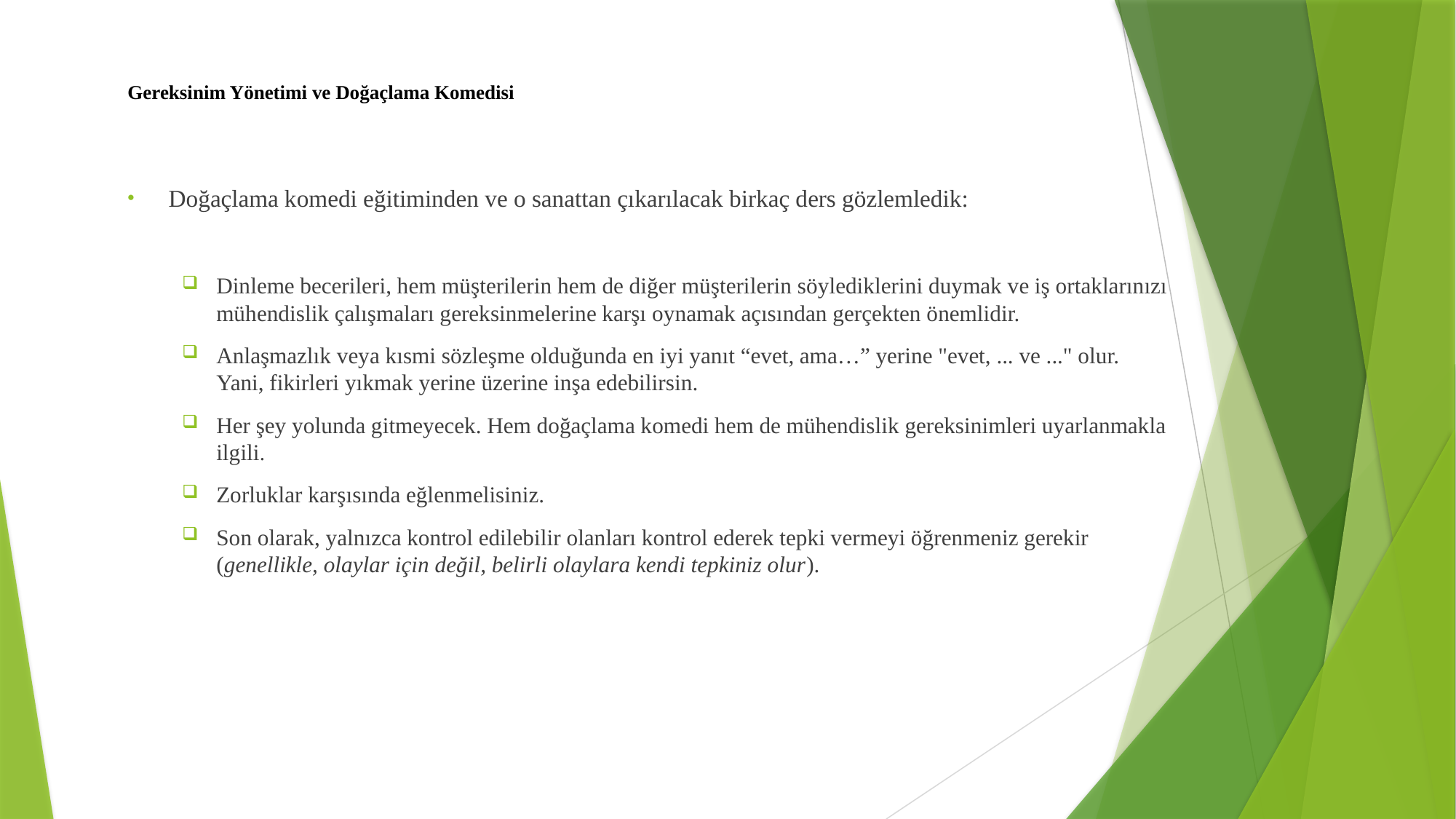

# Gereksinim Yönetimi ve Doğaçlama Komedisi

Doğaçlama komedi eğitiminden ve o sanattan çıkarılacak birkaç ders gözlemledik:

Dinleme becerileri, hem müşterilerin hem de diğer müşterilerin söylediklerini duymak ve iş ortaklarınızı mühendislik çalışmaları gereksinmelerine karşı oynamak açısından gerçekten önemlidir.
Anlaşmazlık veya kısmi sözleşme olduğunda en iyi yanıt “evet, ama…” yerine "evet, ... ve ..." olur. Yani, fikirleri yıkmak yerine üzerine inşa edebilirsin.
Her şey yolunda gitmeyecek. Hem doğaçlama komedi hem de mühendislik gereksinimleri uyarlanmakla ilgili.
Zorluklar karşısında eğlenmelisiniz.
Son olarak, yalnızca kontrol edilebilir olanları kontrol ederek tepki vermeyi öğrenmeniz gerekir (genellikle, olaylar için değil, belirli olaylara kendi tepkiniz olur).